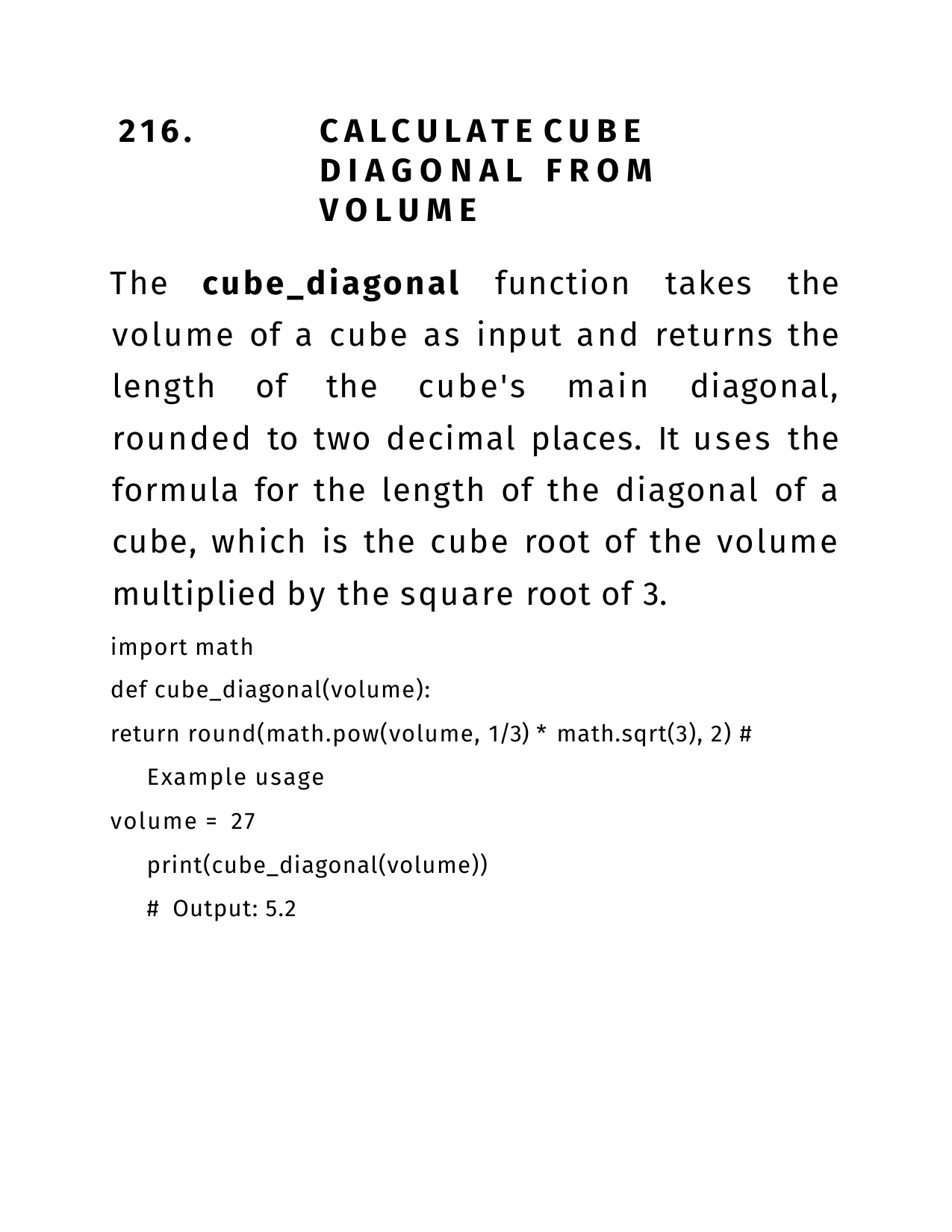

216.	CALCULATE	CUBE	DIAGONAL FROM	VOLUME
The  cube_diagonal  function  takes  the volume of a cube as input and returns the length   of   the   cube's   main   diagonal, rounded to two decimal places. It uses the formula for the length of the diagonal of a cube, which is the cube root of the volume multiplied by the square root of 3.
import math
def cube_diagonal(volume):
return round(math.pow(volume, 1/3) * math.sqrt(3), 2) # Example usage
volume = 27 print(cube_diagonal(volume)) # Output: 5.2